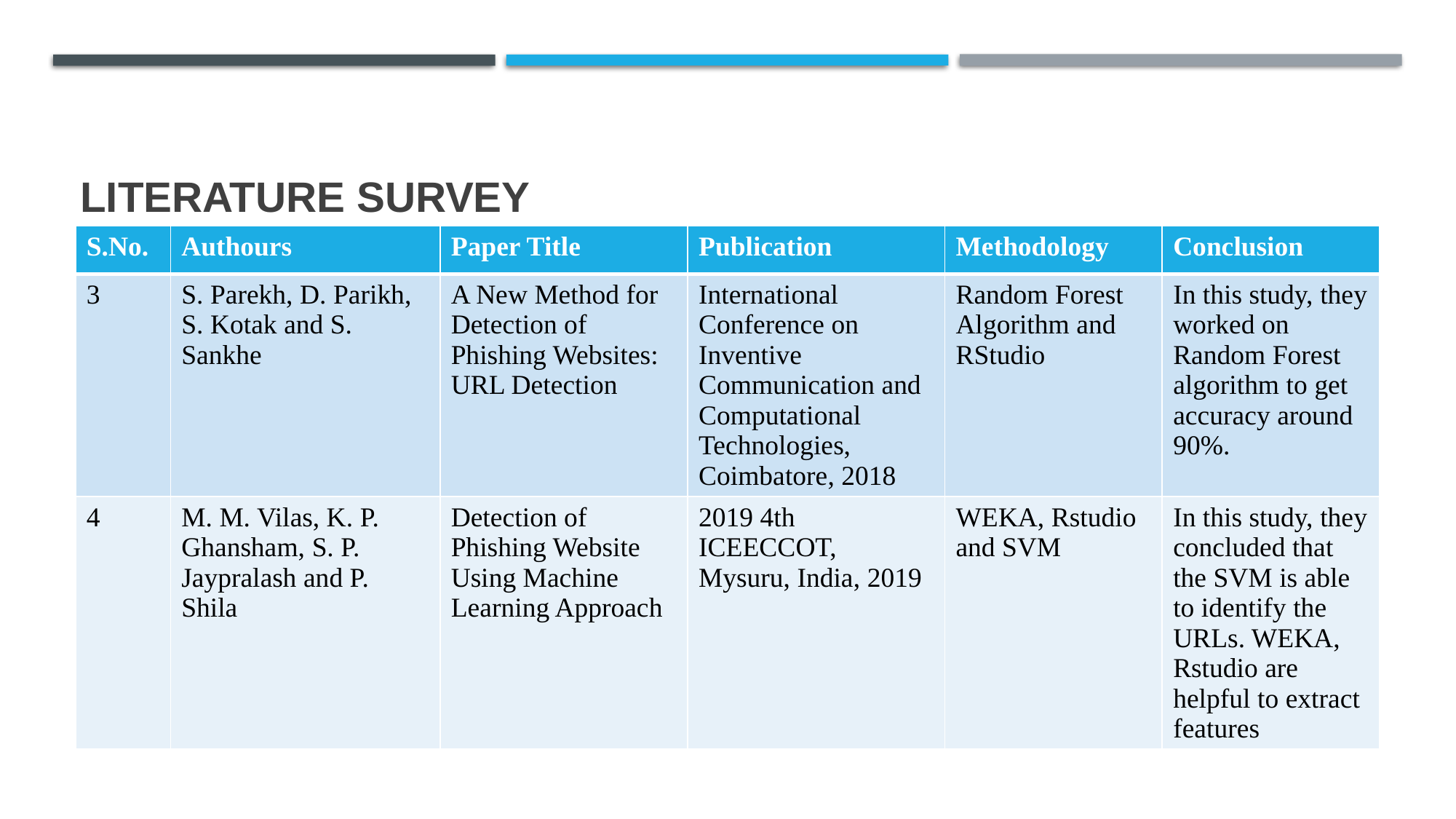

# LITERATURE SURVEY
| S.No. | Authours | Paper Title | Publication | Methodology | Conclusion |
| --- | --- | --- | --- | --- | --- |
| 3 | S. Parekh, D. Parikh, S. Kotak and S. Sankhe | A New Method for Detection of Phishing Websites: URL Detection | International Conference on Inventive Communication and Computational Technologies, Coimbatore, 2018 | Random Forest Algorithm and RStudio | In this study, they worked on Random Forest algorithm to get accuracy around 90%. |
| 4 | M. M. Vilas, K. P. Ghansham, S. P. Jaypralash and P. Shila | Detection of Phishing Website Using Machine Learning Approach | 2019 4th ICEECCOT, Mysuru, India, 2019 | WEKA, Rstudio and SVM | In this study, they concluded that the SVM is able to identify the URLs. WEKA, Rstudio are helpful to extract features |